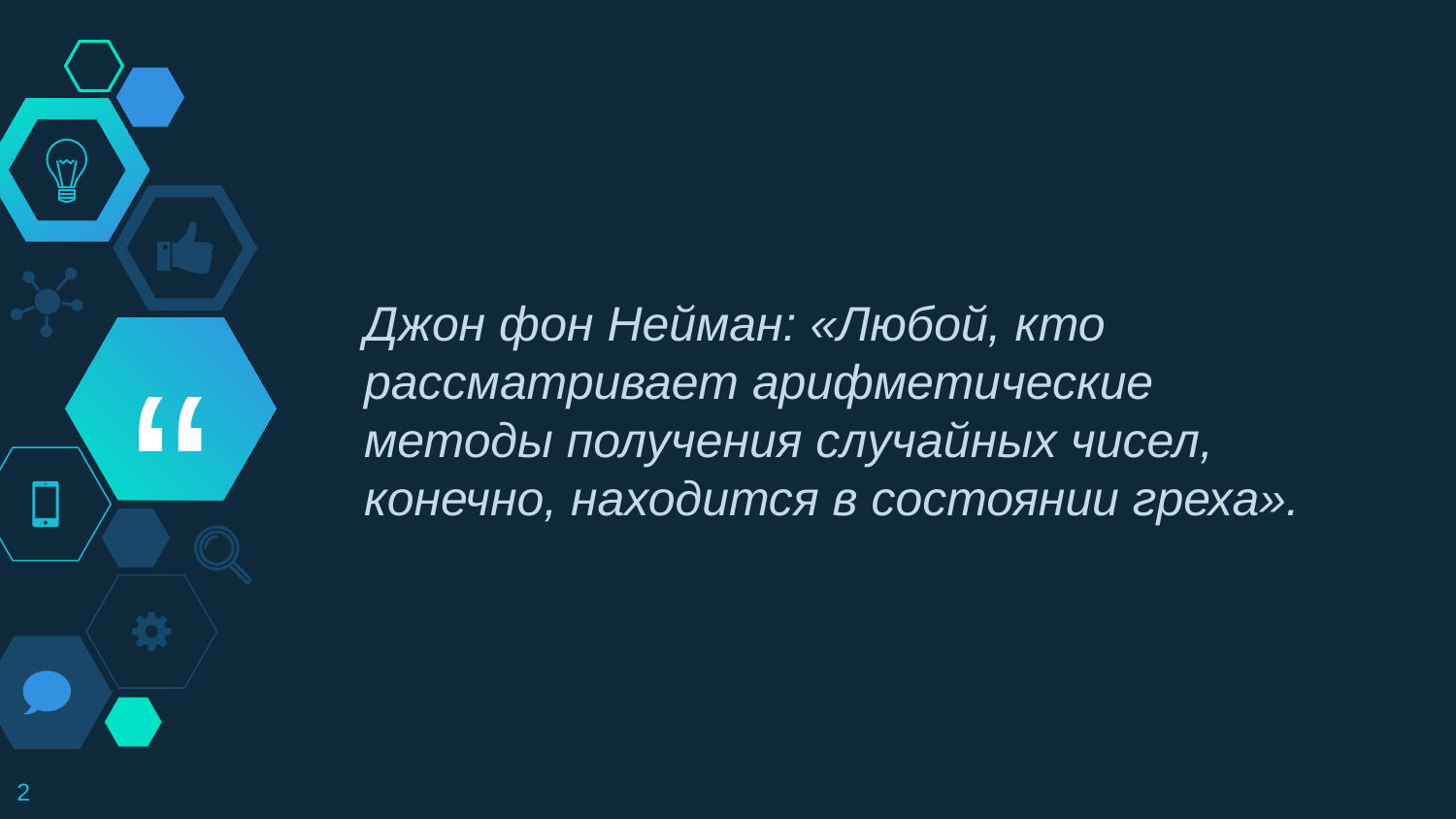

Джон фон Нейман: «Любой, кто рассматривает арифметические методы получения случайных чисел, конечно, находится в состоянии греха».
2